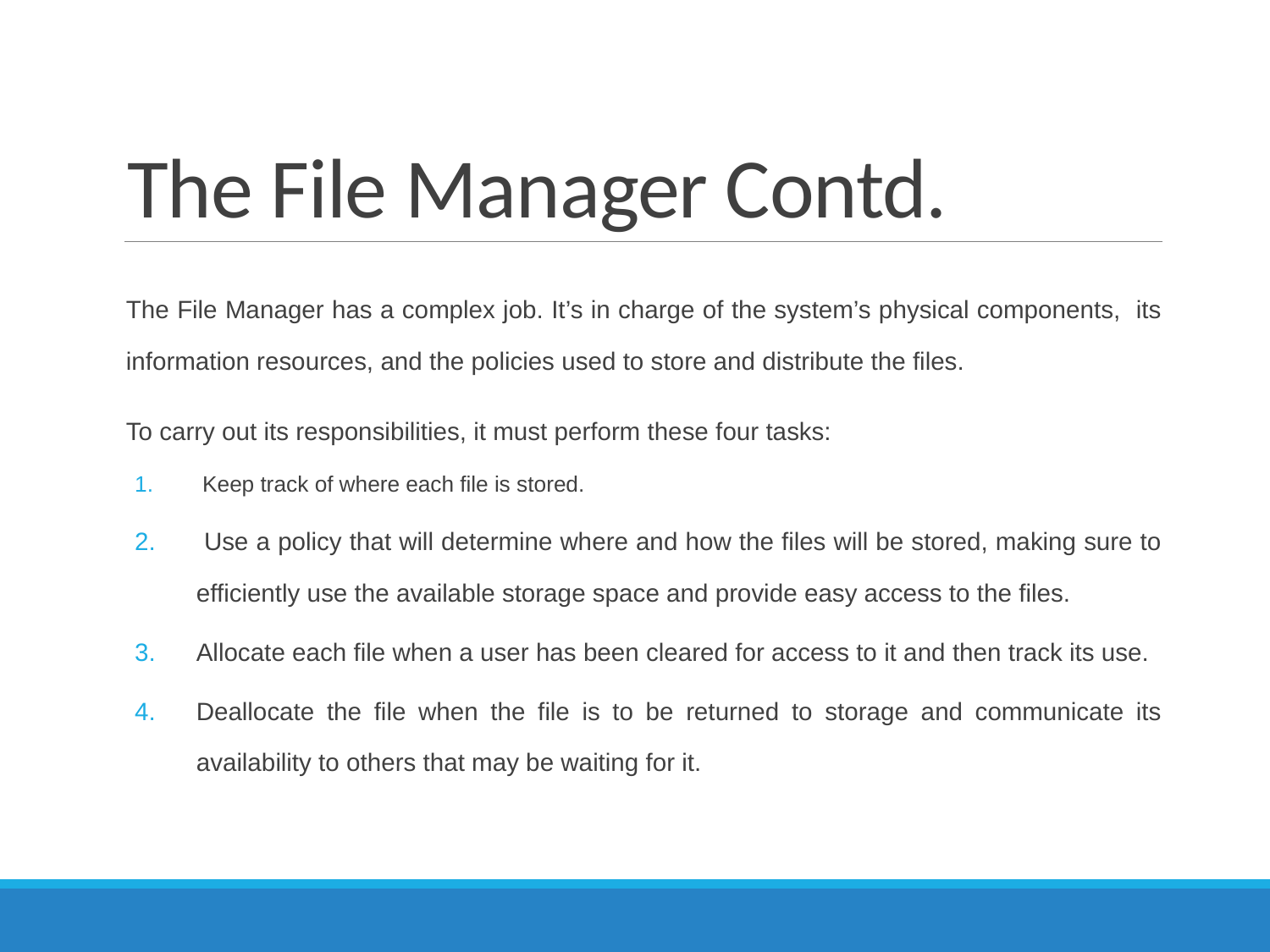

# The File Manager Contd.
The File Manager has a complex job. It’s in charge of the system’s physical components,  its information resources, and the policies used to store and distribute the files.
To carry out its responsibilities, it must perform these four tasks:
 Keep track of where each file is stored.
 Use a policy that will determine where and how the files will be stored, making sure to efficiently use the available storage space and provide easy access to the files.
Allocate each file when a user has been cleared for access to it and then track its use.
Deallocate the file when the file is to be returned to storage and communicate its availability to others that may be waiting for it.